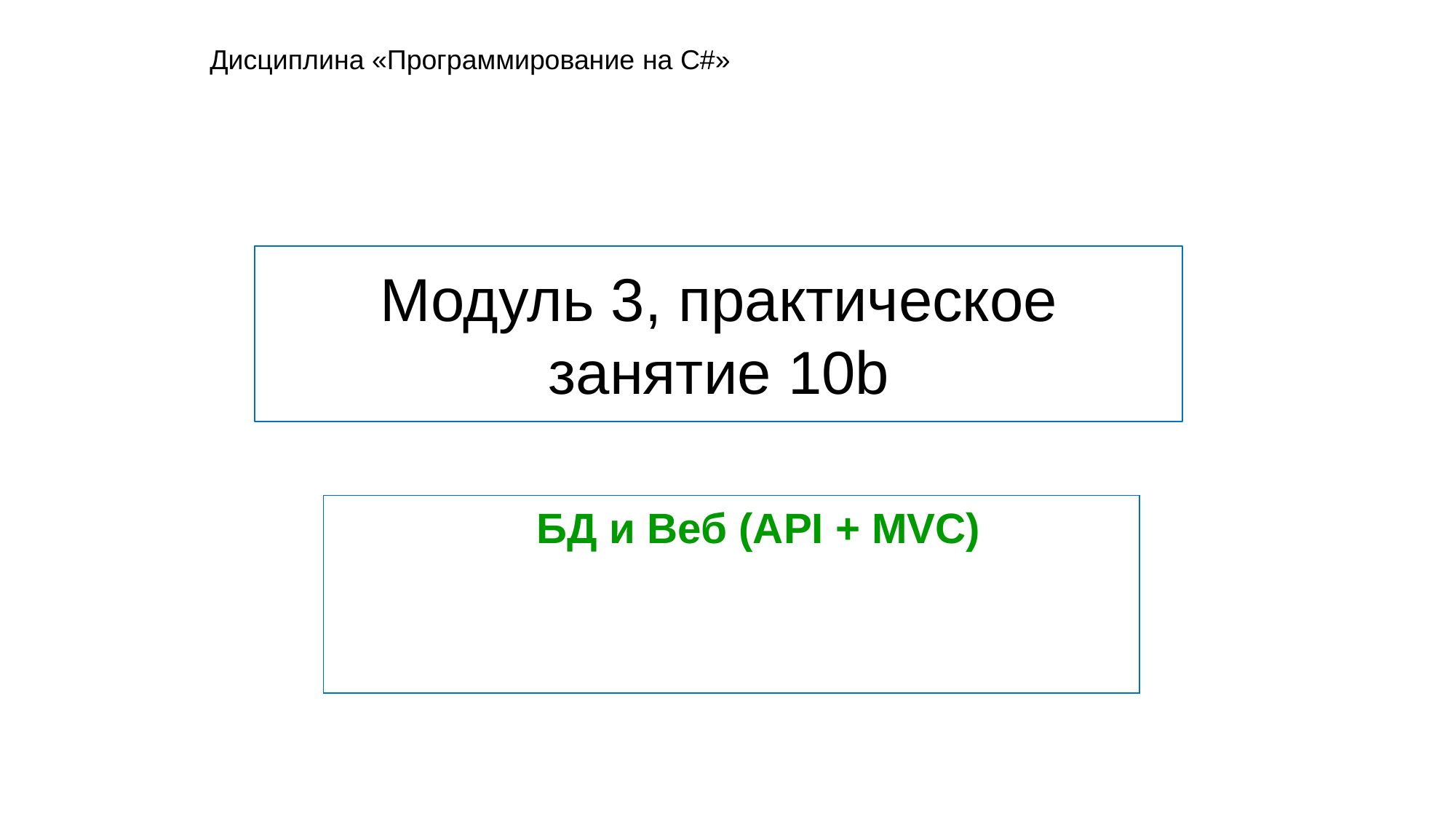

Дисциплина «Программирование на C#»
# Модуль 3, практическое занятие 10b
БД и Веб (API + MVC)